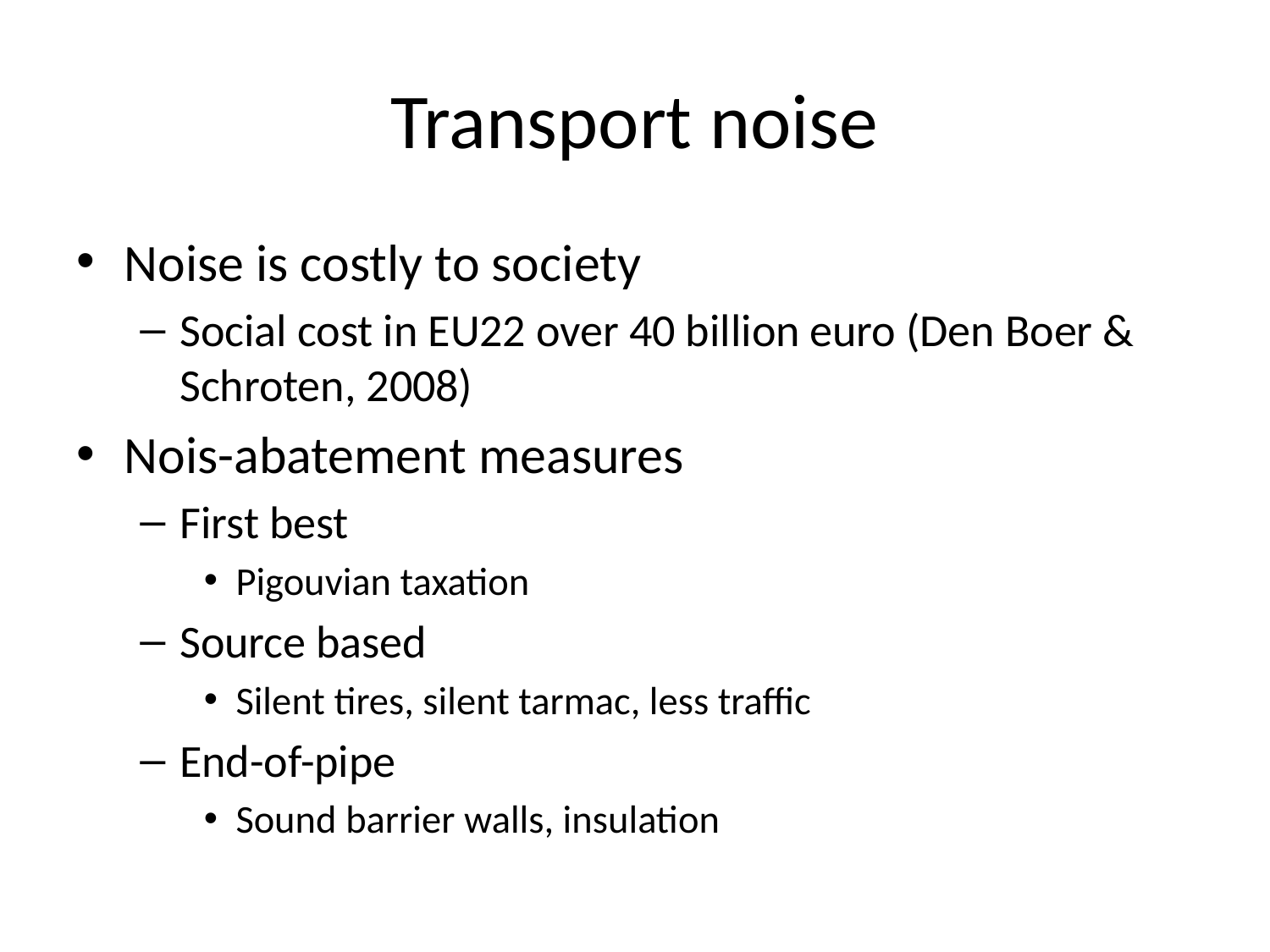

# Transport noise
Noise is costly to society
Social cost in EU22 over 40 billion euro (Den Boer & Schroten, 2008)
Nois-abatement measures
First best
Pigouvian taxation
Source based
Silent tires, silent tarmac, less traffic
End-of-pipe
Sound barrier walls, insulation